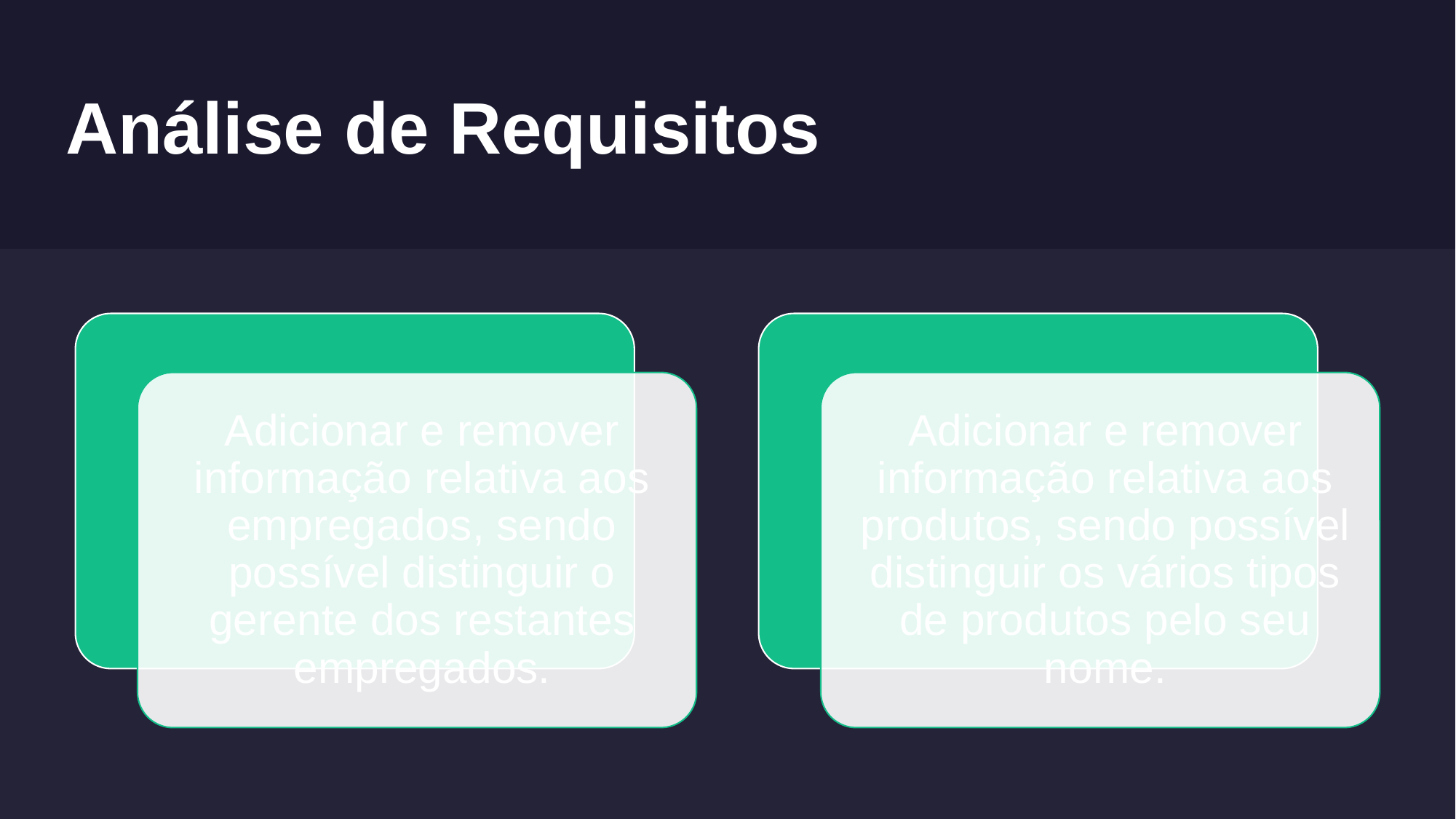

# Análise de Requisitos

Adicionar e remover informação relativa aos empregados, sendo possível distinguir o gerente dos restantes empregados.
Adicionar e remover informação relativa aos produtos, sendo possível distinguir os vários tipos de produtos pelo seu nome.